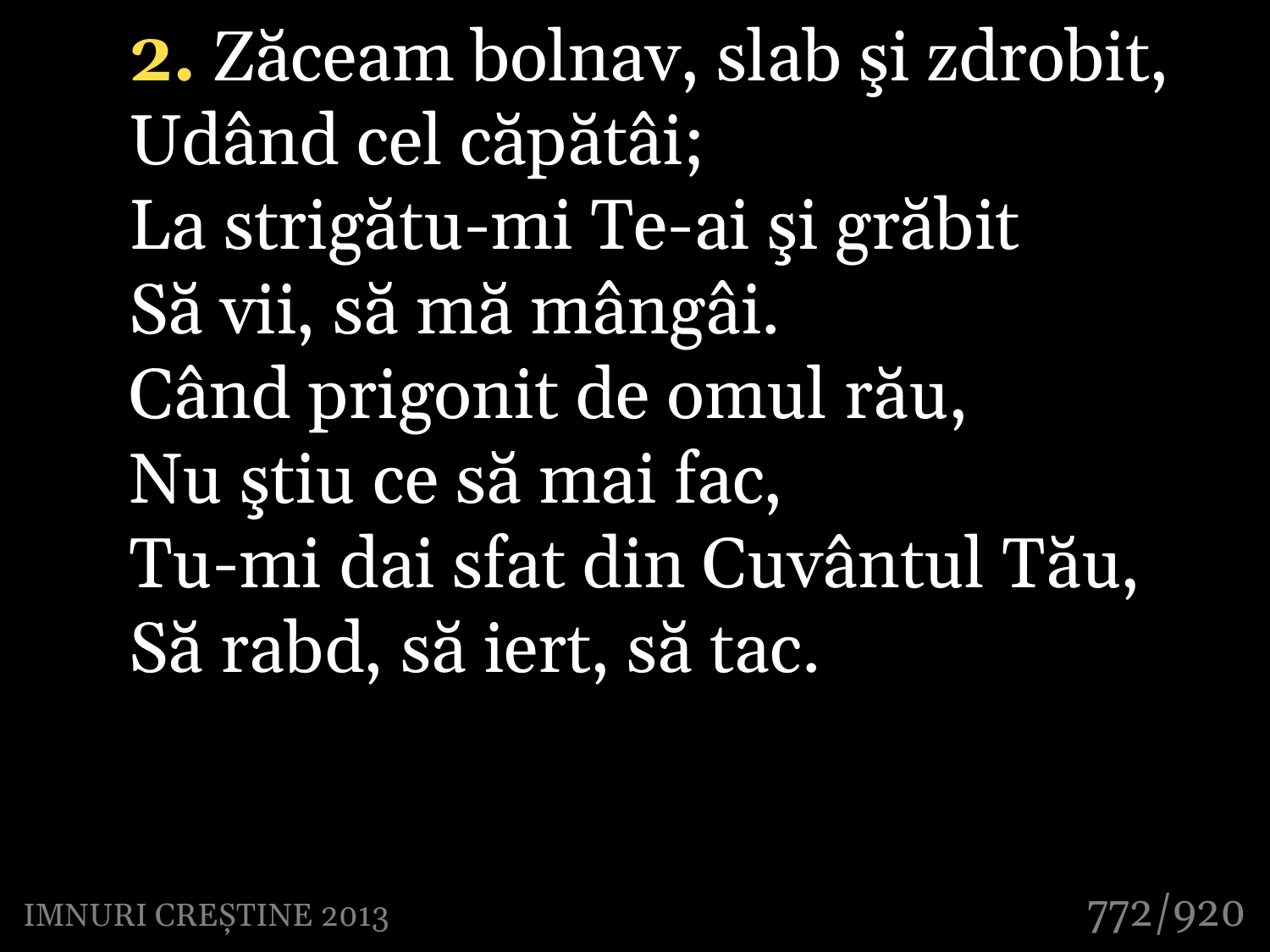

2. Zăceam bolnav, slab şi zdrobit,
Udând cel căpătâi;
La strigătu-mi Te-ai şi grăbit
Să vii, să mă mângâi.
Când prigonit de omul rău,
Nu ştiu ce să mai fac,
Tu-mi dai sfat din Cuvântul Tău,
Să rabd, să iert, să tac.
772/920
IMNURI CREȘTINE 2013